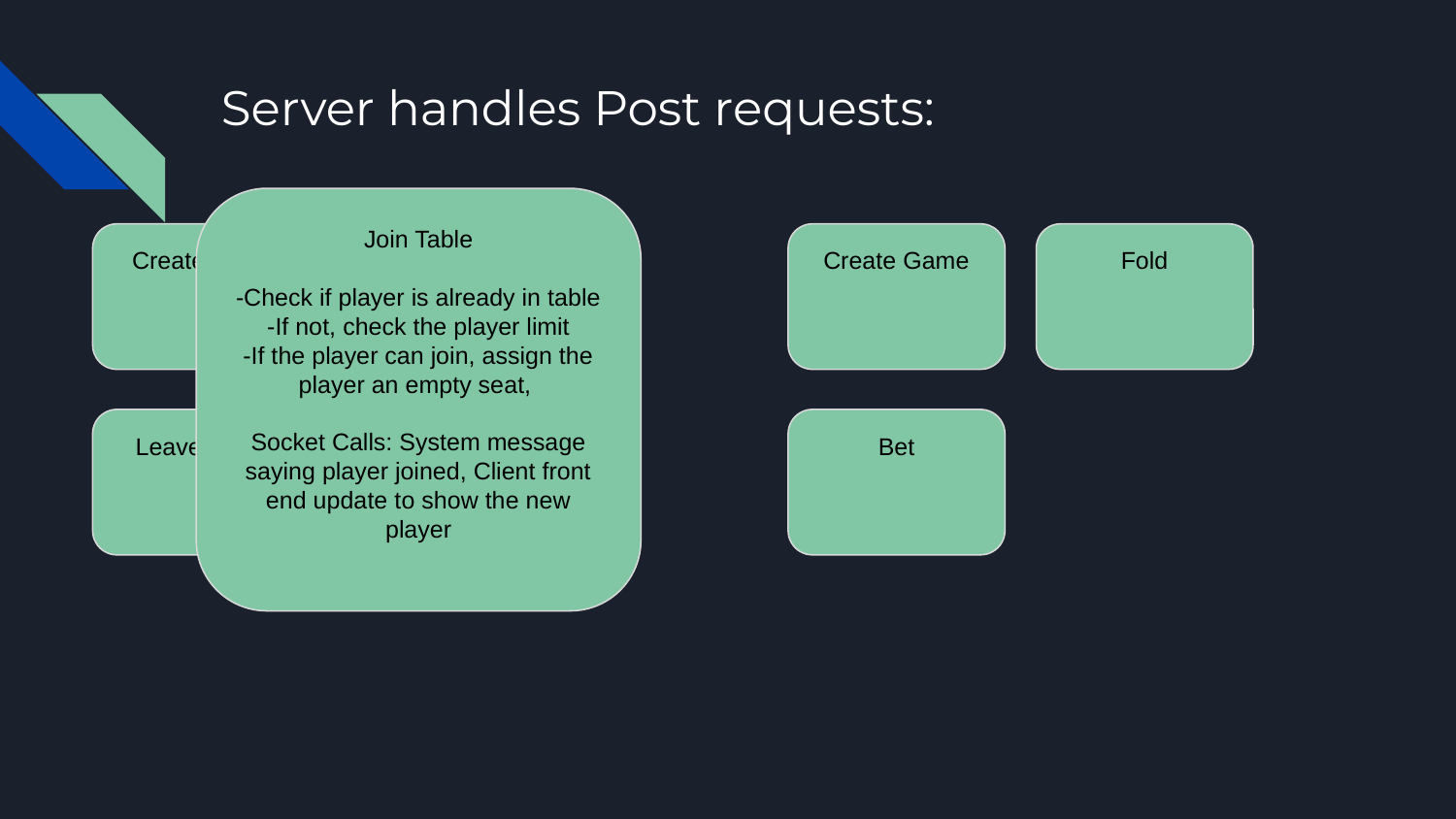

# Server handles Post requests:
Join Table

-Check if player is already in table
-If not, check the player limit
-If the player can join, assign the player an empty seat,

Socket Calls: System message saying player joined, Client front end update to show the new player
Create Table
Create Game
Fold
Leave Table
Bet